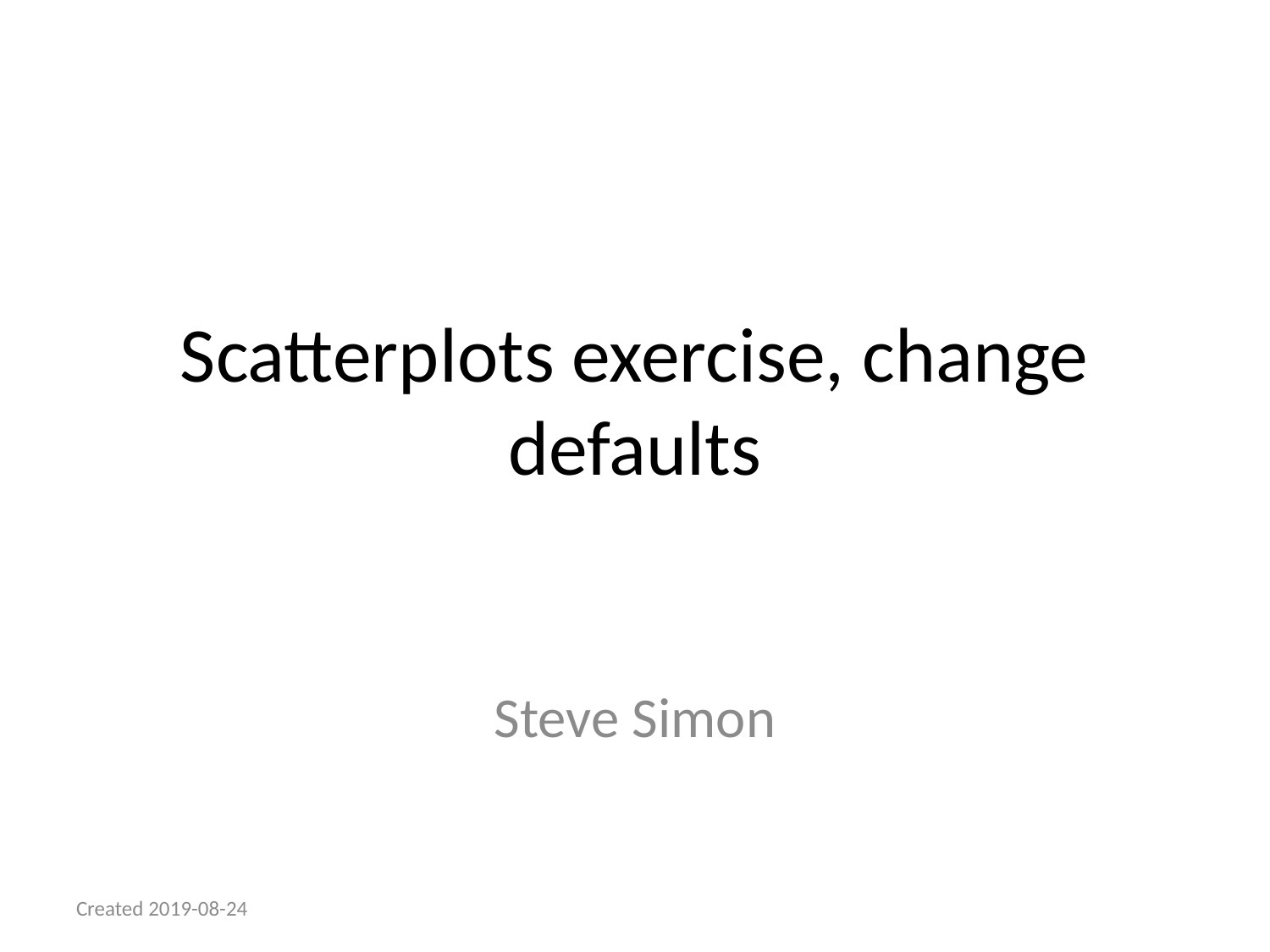

# Scatterplots exercise, change defaults
Steve Simon
Created 2019-08-24